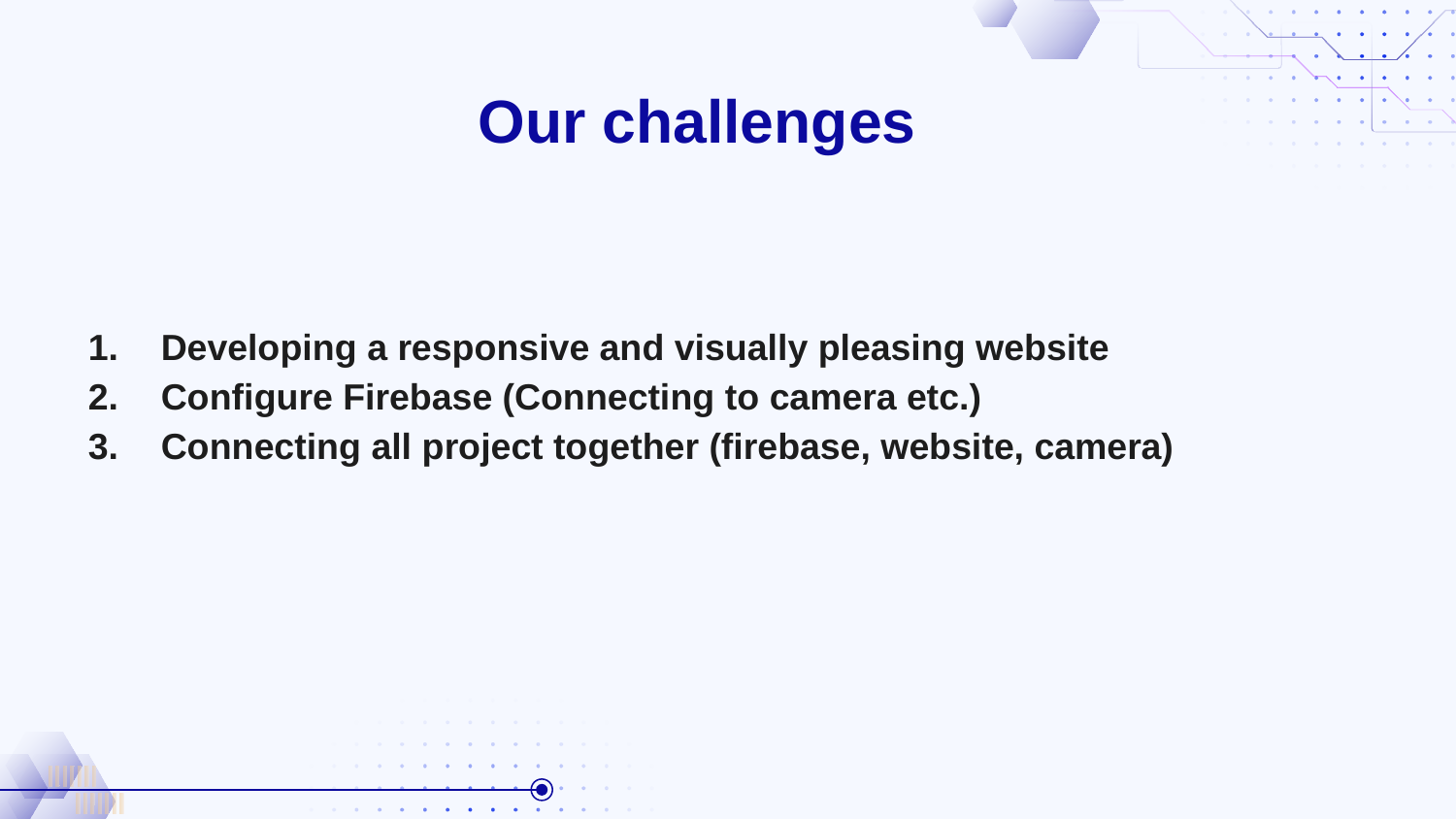

# Our challenges
Developing a responsive and visually pleasing website
Configure Firebase (Connecting to camera etc.)
Connecting all project together (firebase, website, camera)